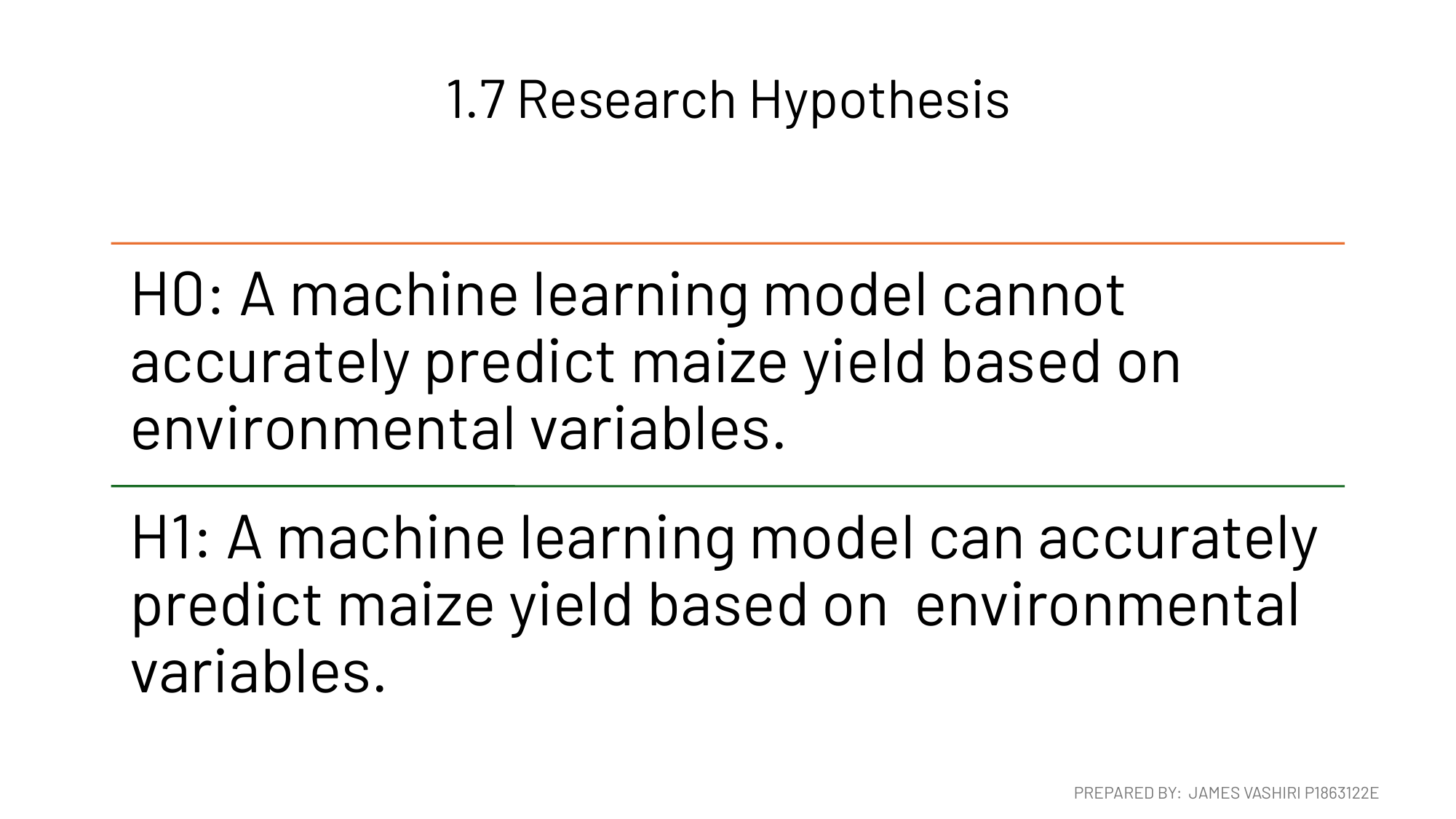

# 1.7 Research Hypothesis
H0: A machine learning model cannot accurately predict maize yield based on  environmental variables.
H1: A machine learning model can accurately predict maize yield based on  environmental variables.
PREPARED BY:  JAMES VASHIRI P1863122E